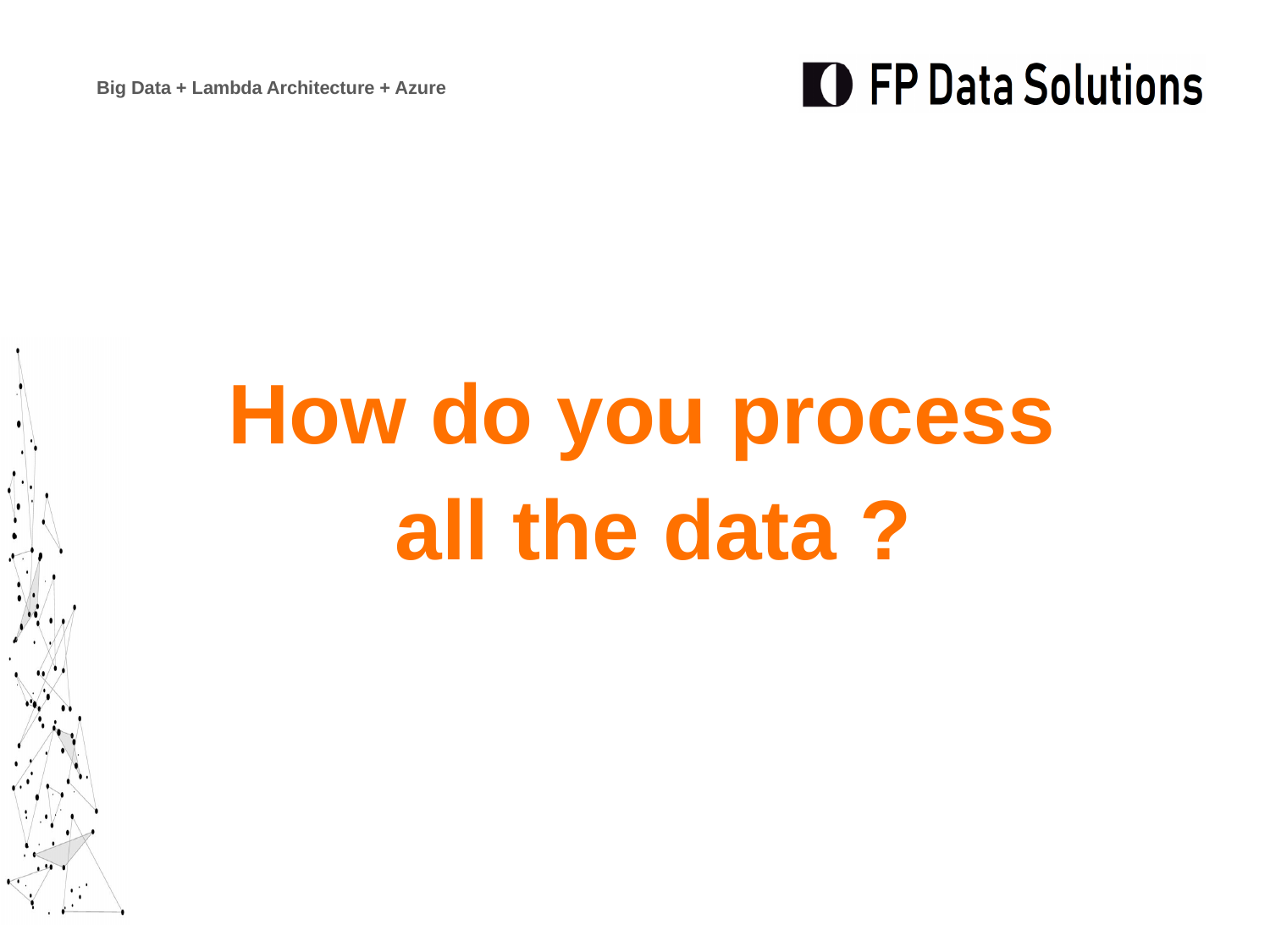

How do you process
all the data ?